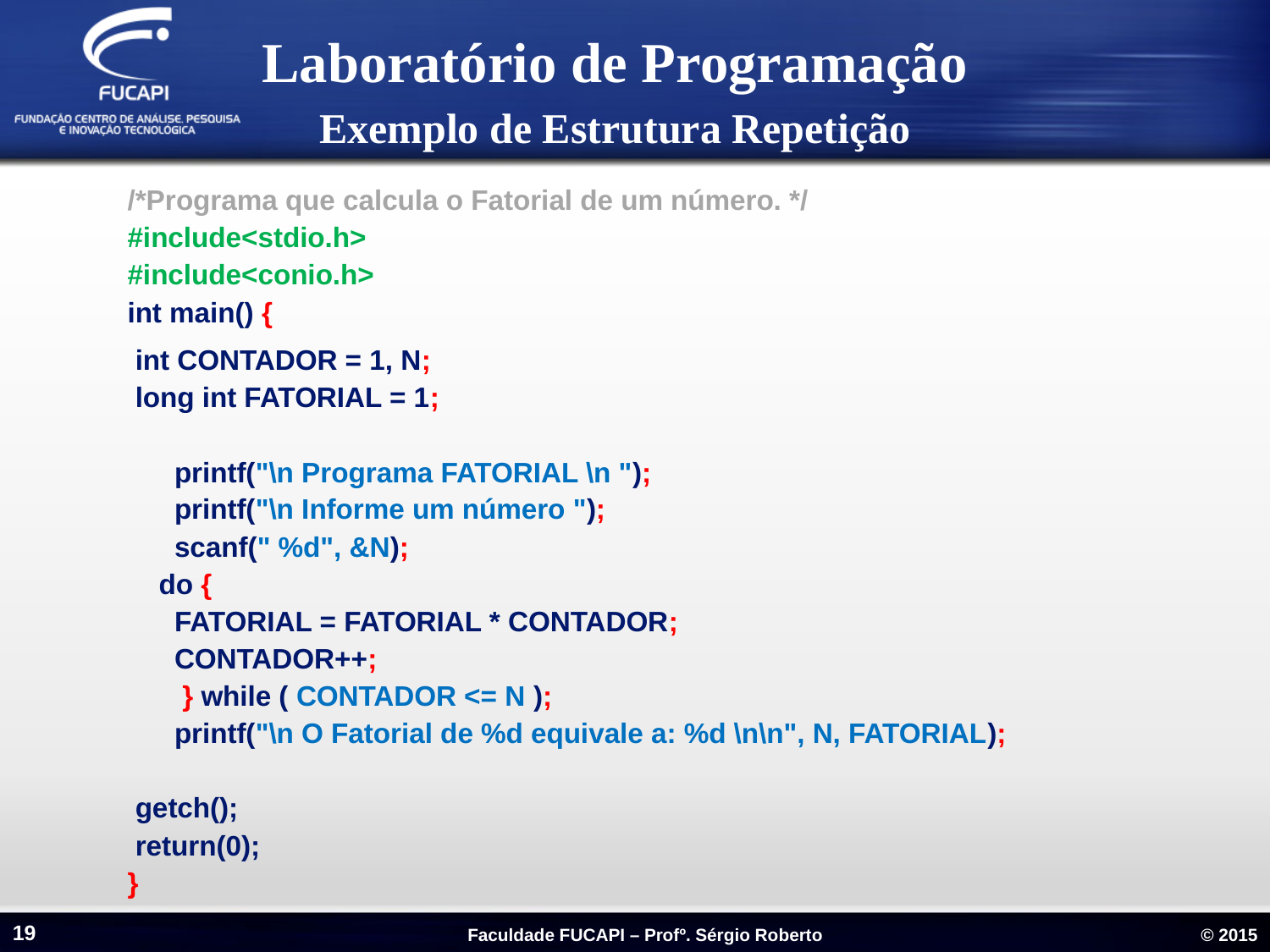

Laboratório de Programação
Exemplo de Estrutura Repetição
/*Programa que calcula o Fatorial de um número. */
#include<stdio.h>
#include<conio.h>
int main() {

 int CONTADOR = 1, N;
 long int FATORIAL = 1;

      printf("\n Programa FATORIAL \n ");
      printf("\n Informe um número ");
      scanf(" %d", &N);
    do {
      FATORIAL = FATORIAL * CONTADOR;
      CONTADOR++;
       } while ( CONTADOR <= N );
      printf("\n O Fatorial de %d equivale a: %d \n\n", N, FATORIAL);

 getch();
 return(0);
}